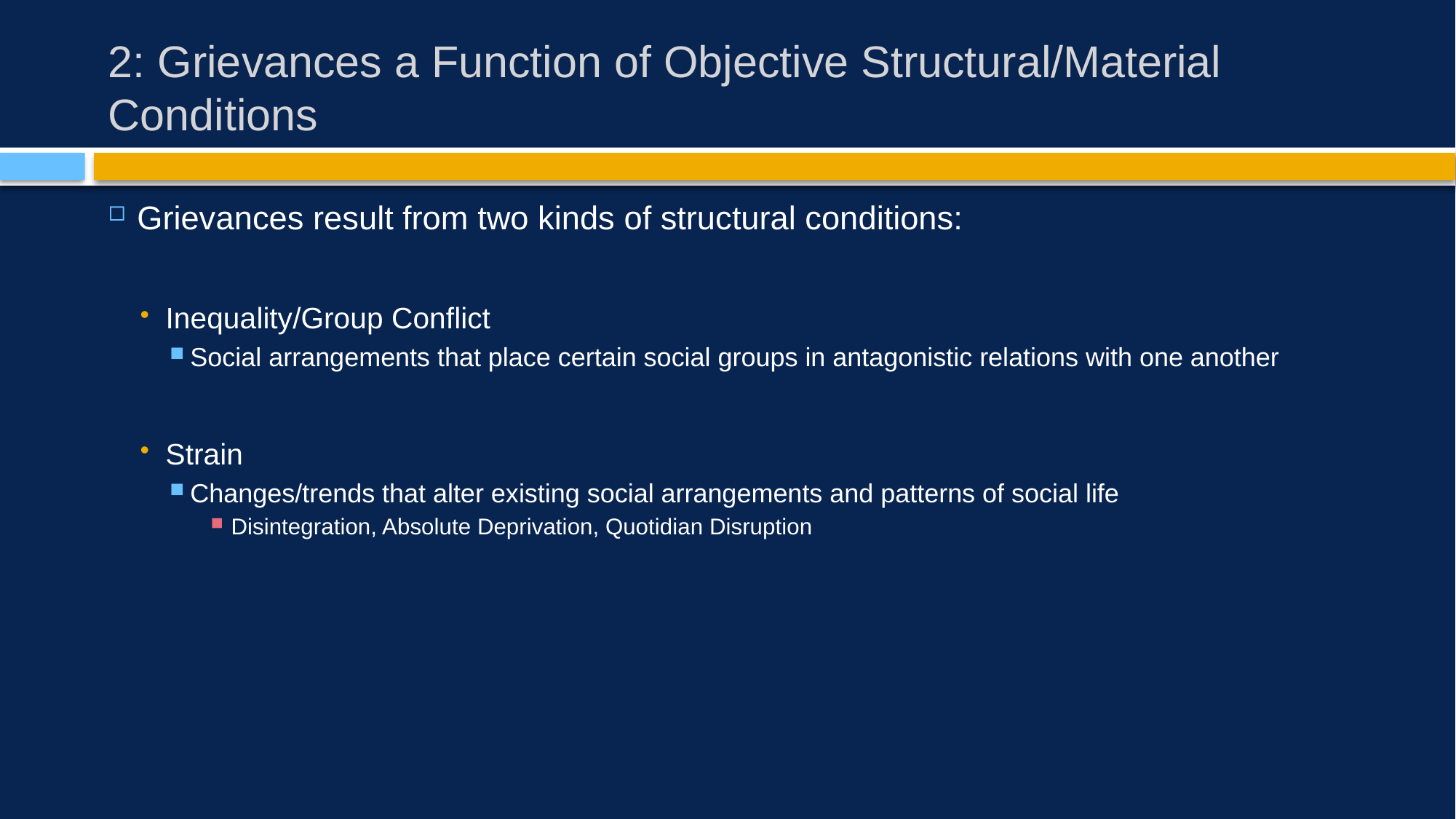

# 2: Grievances a Function of Objective Structural/Material Conditions
Grievances result from two kinds of structural conditions:

Inequality/Group Conflict
Social arrangements that place certain social groups in antagonistic relations with one another

Strain
Changes/trends that alter existing social arrangements and patterns of social life
Disintegration, Absolute Deprivation, Quotidian Disruption